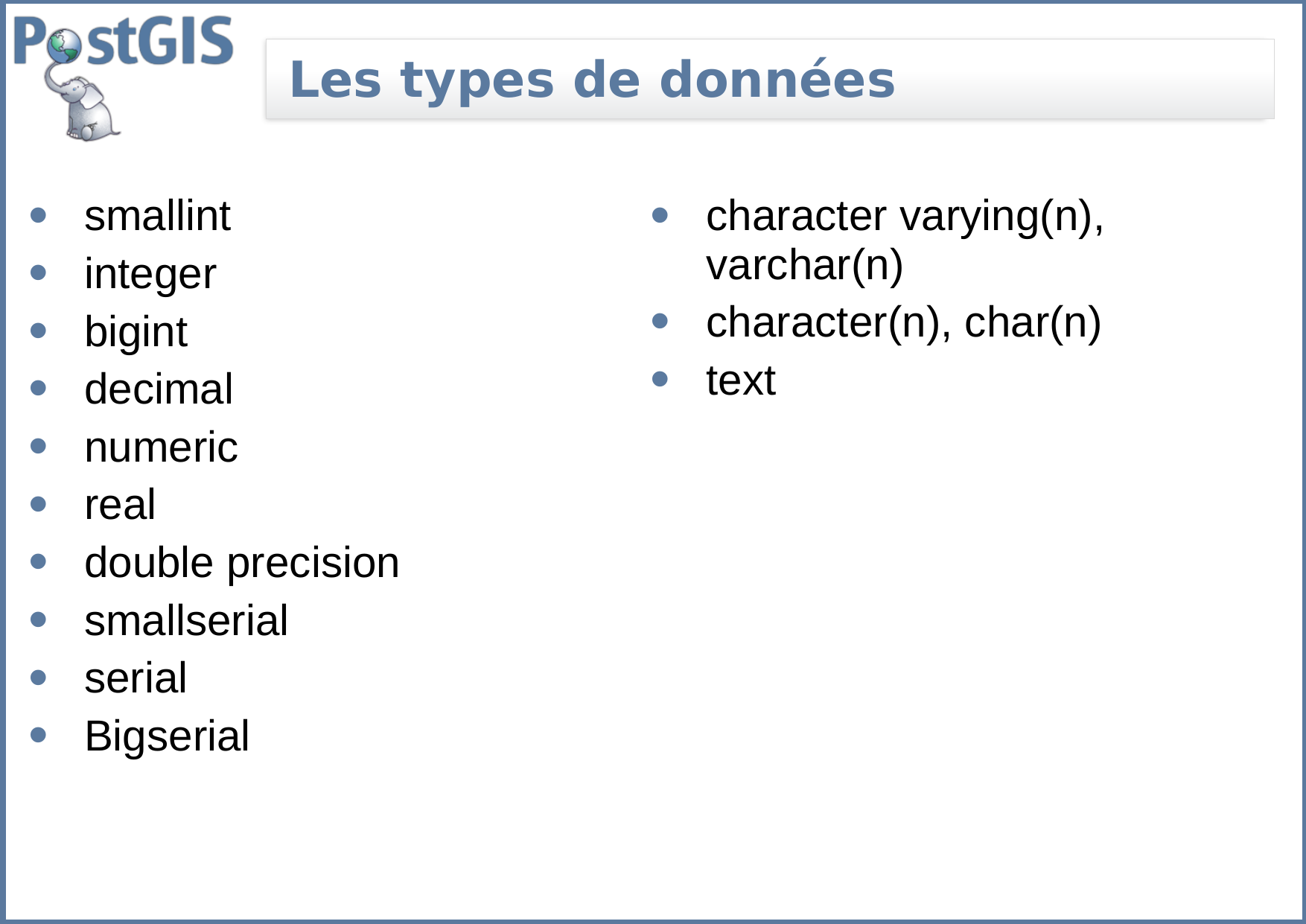

# Les types de données
smallint
integer
bigint
decimal
numeric
real
double precision
smallserial
serial
Bigserial

character varying(n), varchar(n)
character(n), char(n)
text